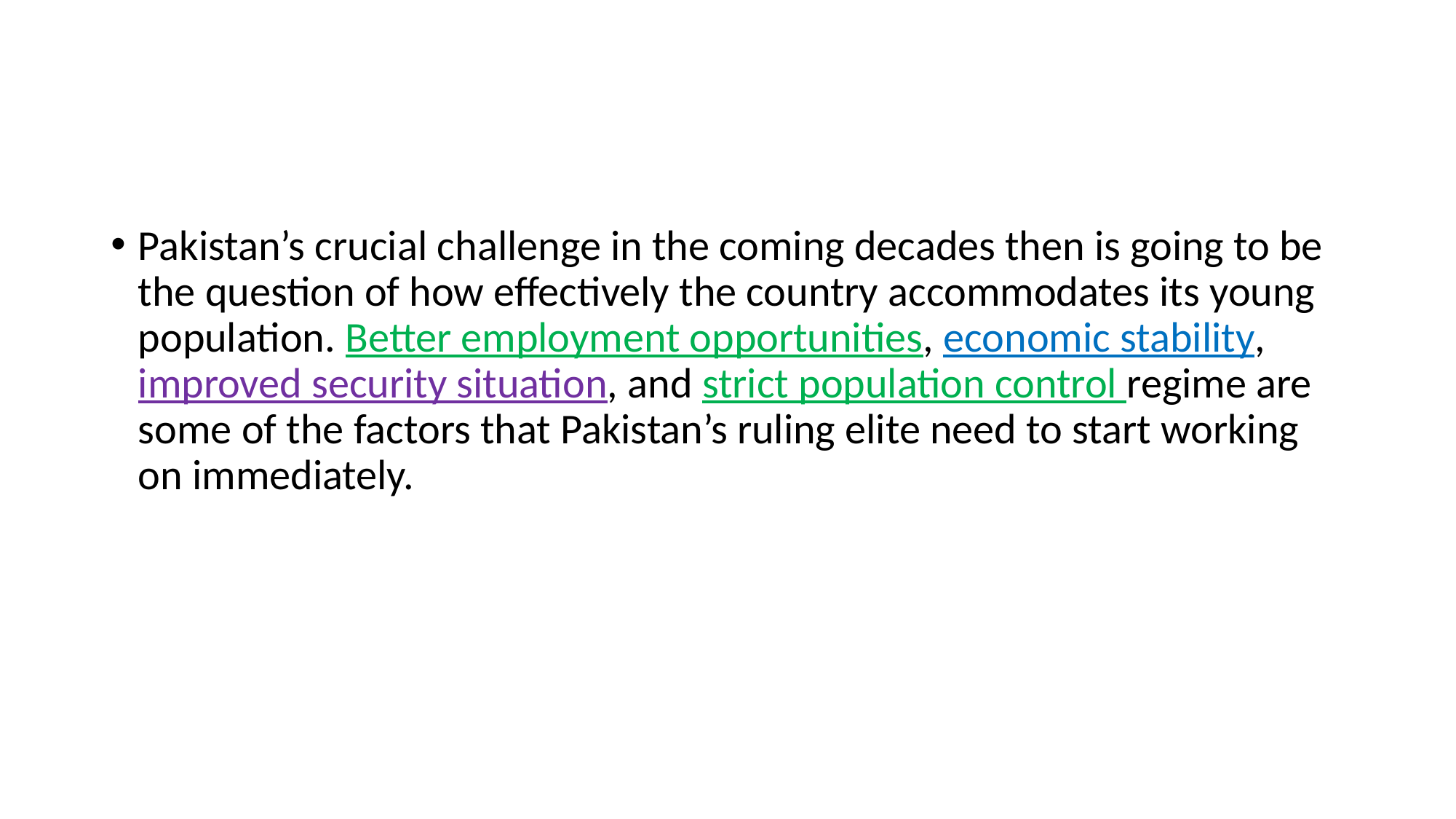

Pakistan’s crucial challenge in the coming decades then is going to be the question of how effectively the country accommodates its young population. Better employment opportunities, economic stability, improved security situation, and strict population control regime are some of the factors that Pakistan’s ruling elite need to start working on immediately.